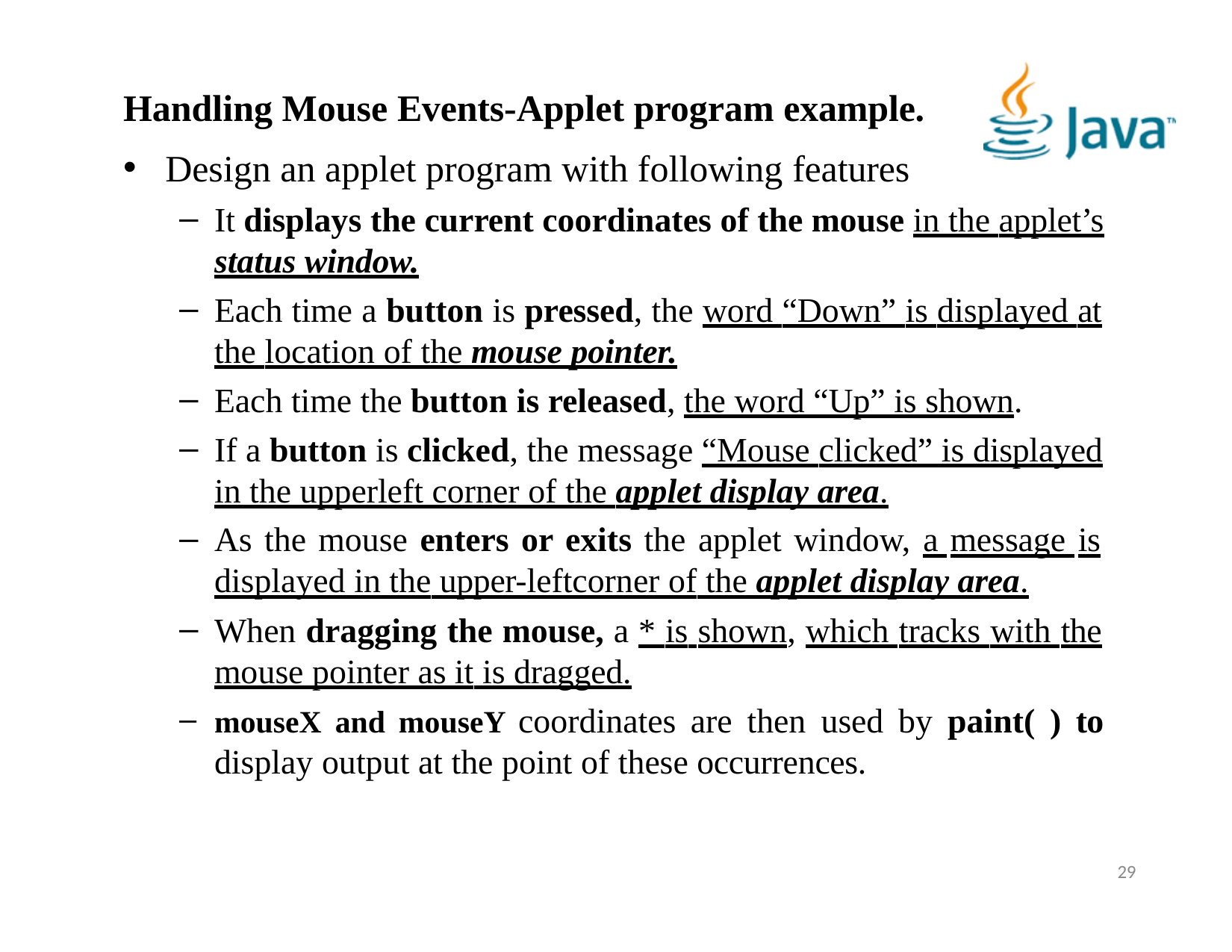

# Handling Mouse Events-Applet program example.
Design an applet program with following features
It displays the current coordinates of the mouse in the applet’s
status window.
Each time a button is pressed, the word “Down” is displayed at the location of the mouse pointer.
Each time the button is released, the word “Up” is shown.
If a button is clicked, the message “Mouse clicked” is displayed in the upperleft corner of the applet display area.
As the mouse enters or exits the applet window, a message is displayed in the upper-leftcorner of the applet display area.
When dragging the mouse, a * is shown, which tracks with the mouse pointer as it is dragged.
mouseX and mouseY coordinates are then used by paint( ) to
display output at the point of these occurrences.
29